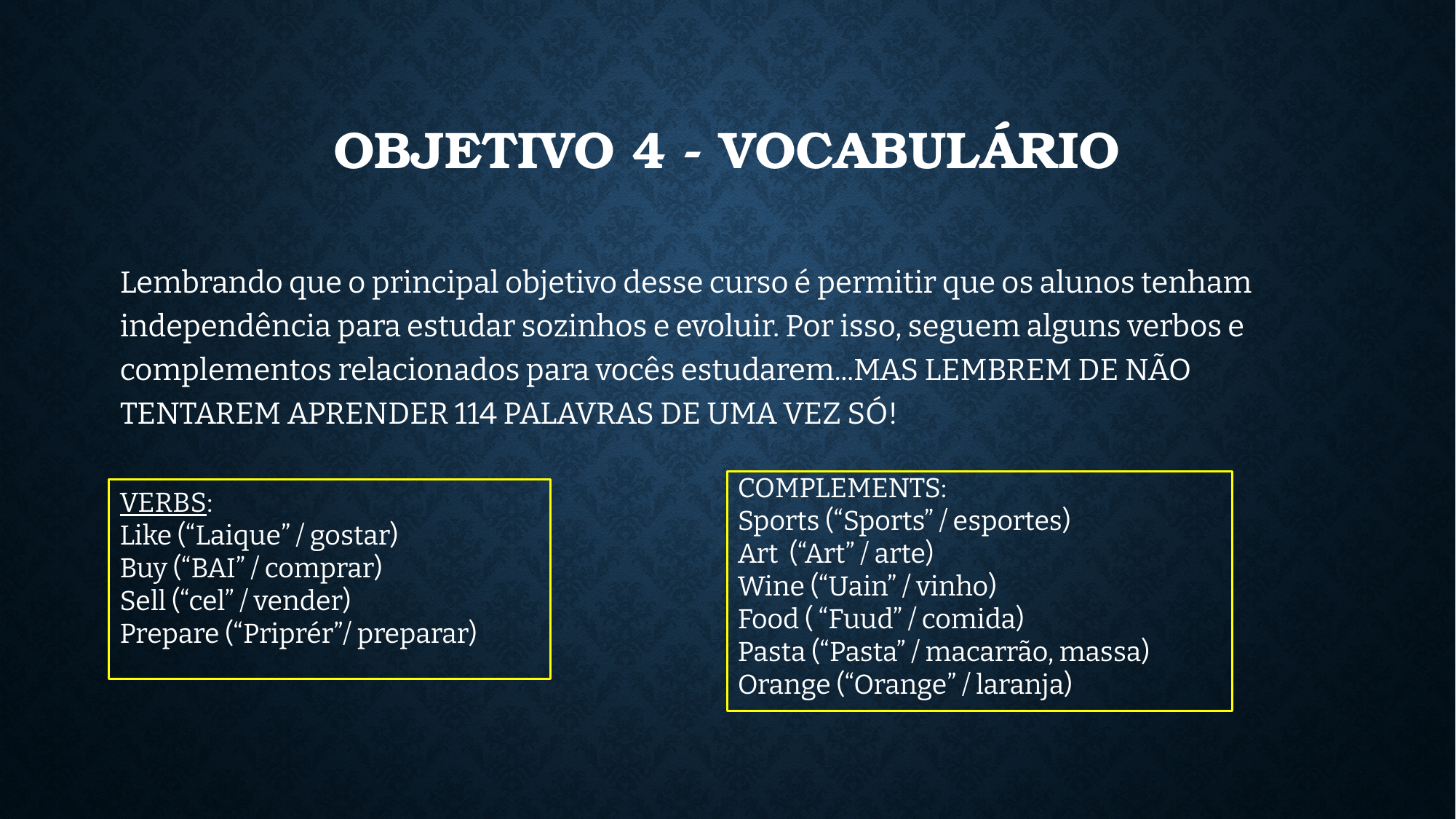

# OBJETIVO 4 - VOCABULÁRIO
Lembrando que o principal objetivo desse curso é permitir que os alunos tenham independência para estudar sozinhos e evoluir. Por isso, seguem alguns verbos e complementos relacionados para vocês estudarem...MAS LEMBREM DE NÃO TENTAREM APRENDER 114 PALAVRAS DE UMA VEZ SÓ!
COMPLEMENTS:
Sports (“Sports” / esportes)
Art  (“Art” / arte)
Wine (“Uain” / vinho)
Food ( “Fuud” / comida)
Pasta (“Pasta” / macarrão, massa)
Orange (“Orange” / laranja)

VERBS:
Like (“Laique” / gostar)
Buy (“BAI” / comprar)
Sell (“cel” / vender)
Prepare (“Priprér”/ preparar)